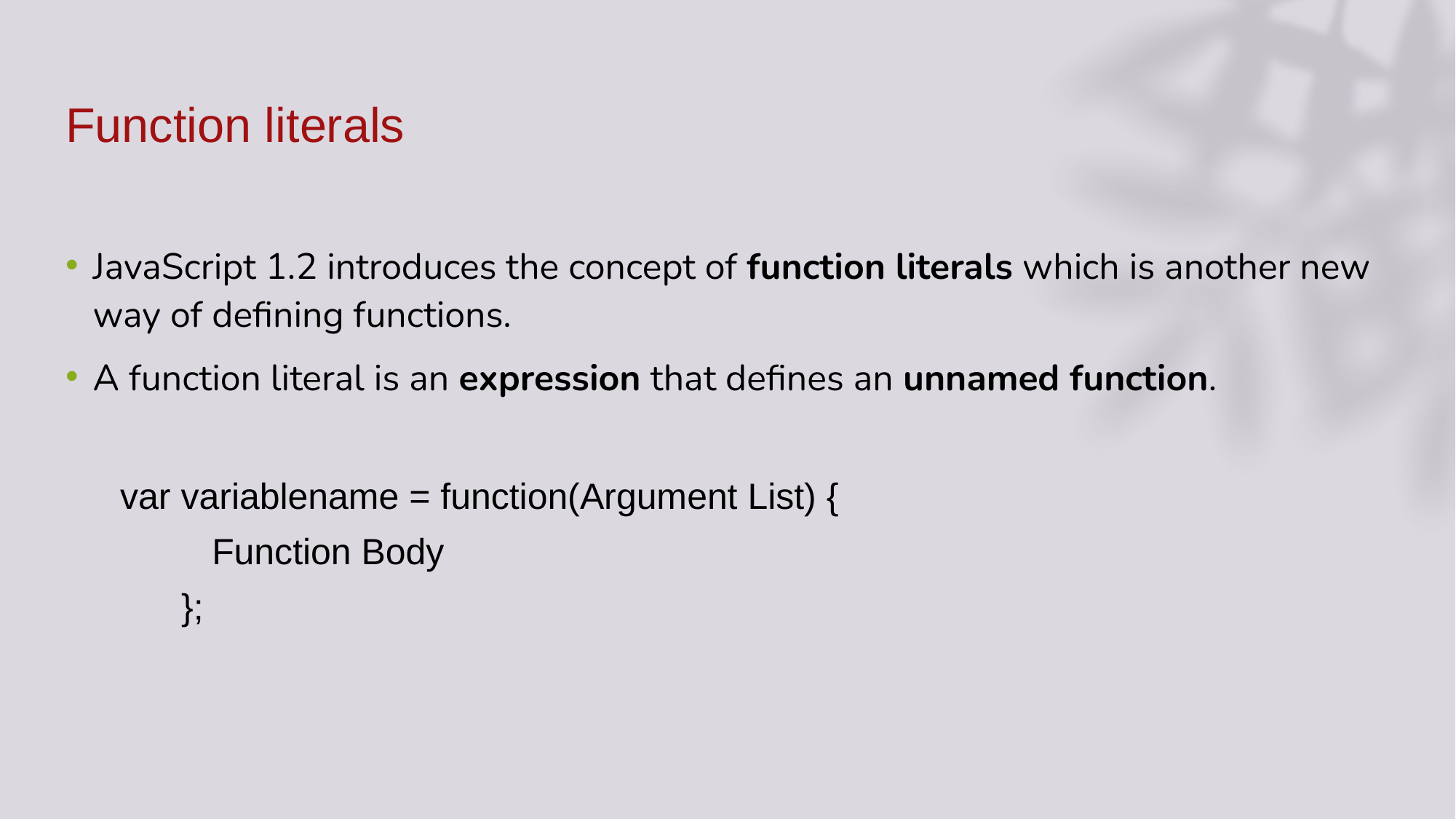

# Function literals
JavaScript 1.2 introduces the concept of function literals which is another new way of defining functions.
A function literal is an expression that defines an unnamed function.

var variablename = function(Argument List) {
         Function Body
      };